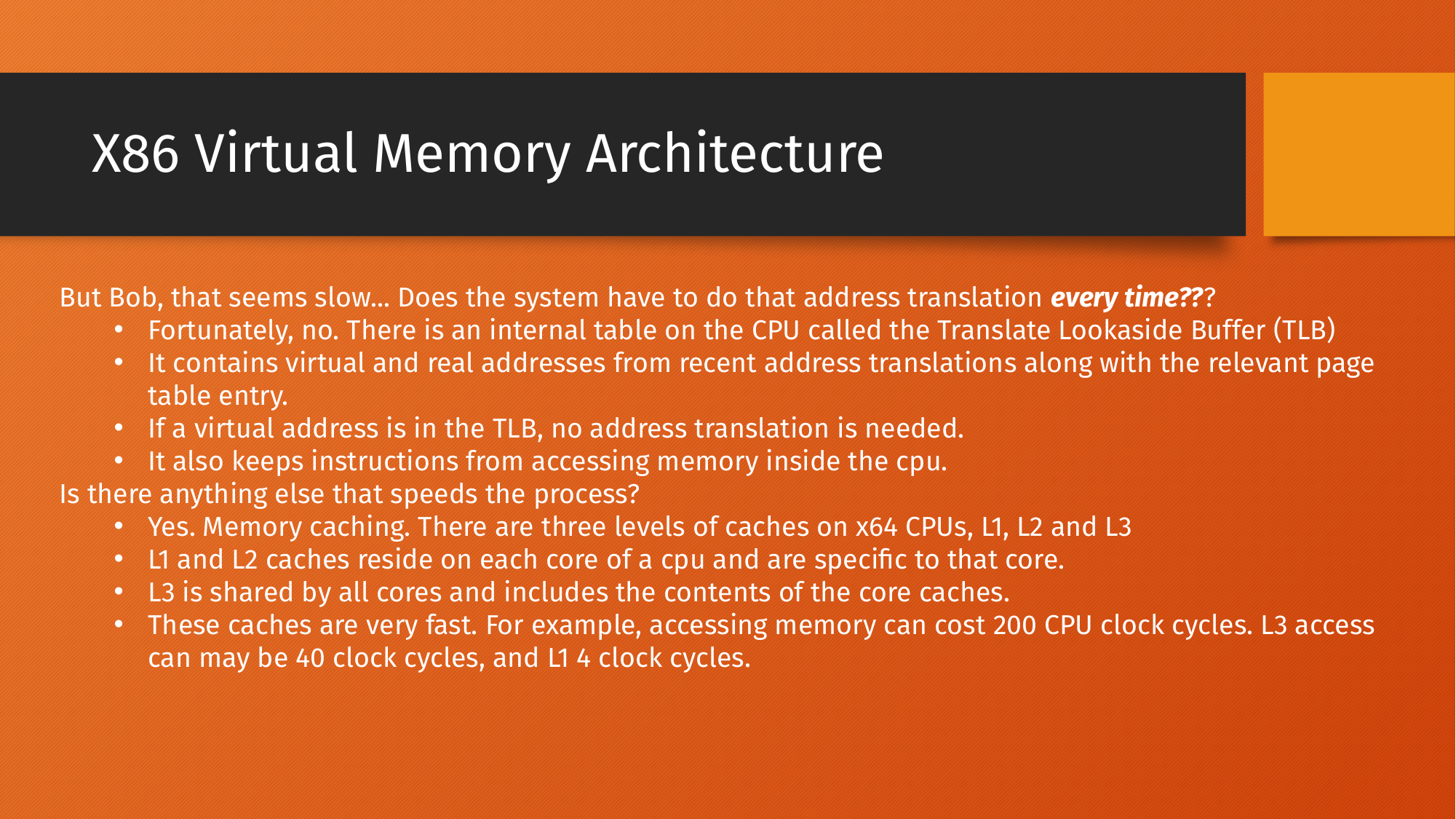

# X86 Virtual Memory Architecture
But Bob, that seems slow... Does the system have to do that address translation every time???
Fortunately, no. There is an internal table on the CPU called the Translate Lookaside Buffer (TLB)
It contains virtual and real addresses from recent address translations along with the relevant page table entry.
If a virtual address is in the TLB, no address translation is needed.
It also keeps instructions from accessing memory inside the cpu.
Is there anything else that speeds the process?
Yes. Memory caching. There are three levels of caches on x64 CPUs, L1, L2 and L3
L1 and L2 caches reside on each core of a cpu and are specific to that core.
L3 is shared by all cores and includes the contents of the core caches.
These caches are very fast. For example, accessing memory can cost 200 CPU clock cycles. L3 access can may be 40 clock cycles, and L1 4 clock cycles.